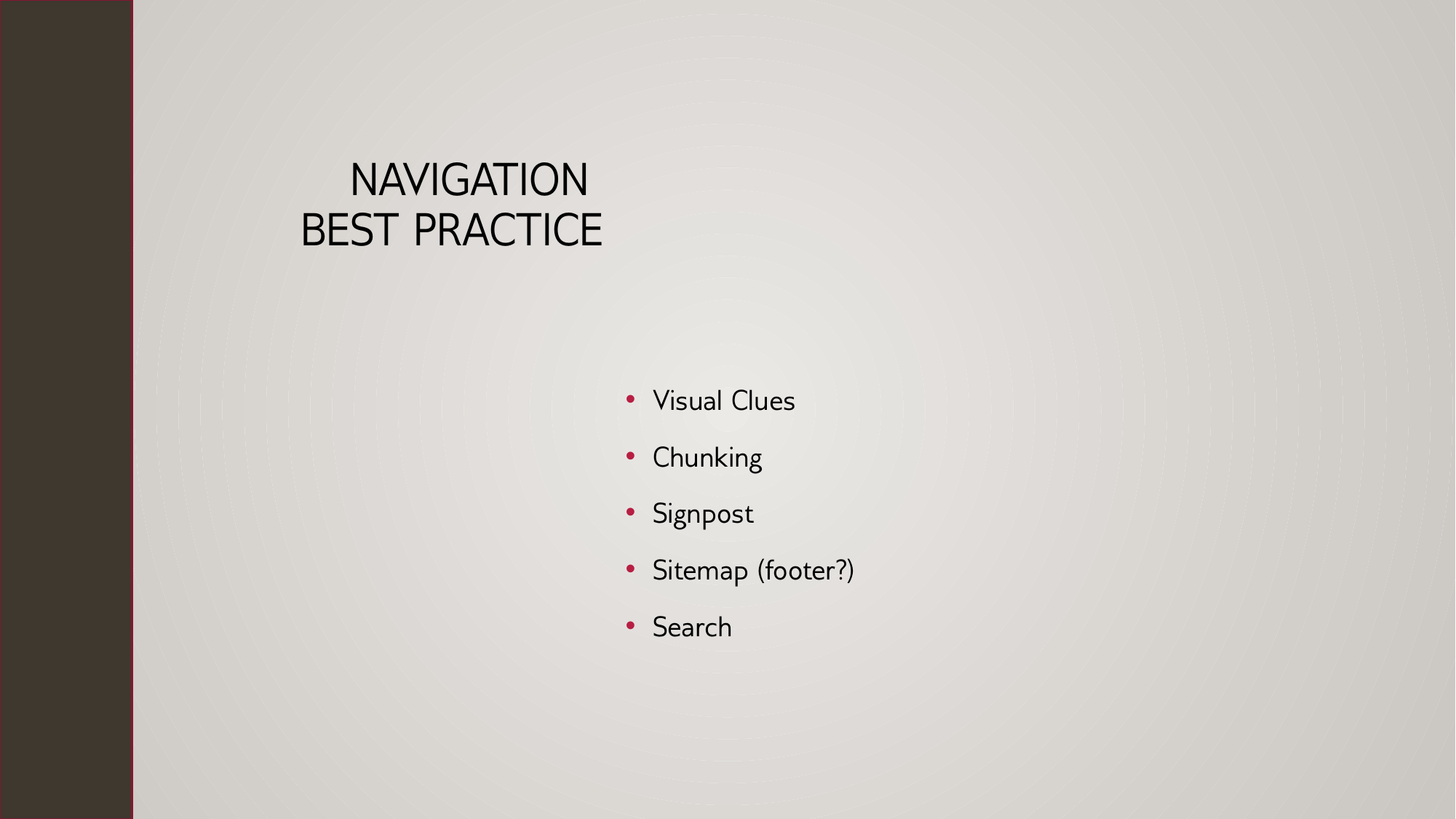

# Navigation Best Practice
Visual Clues
Chunking
Signpost
Sitemap (footer?)
Search